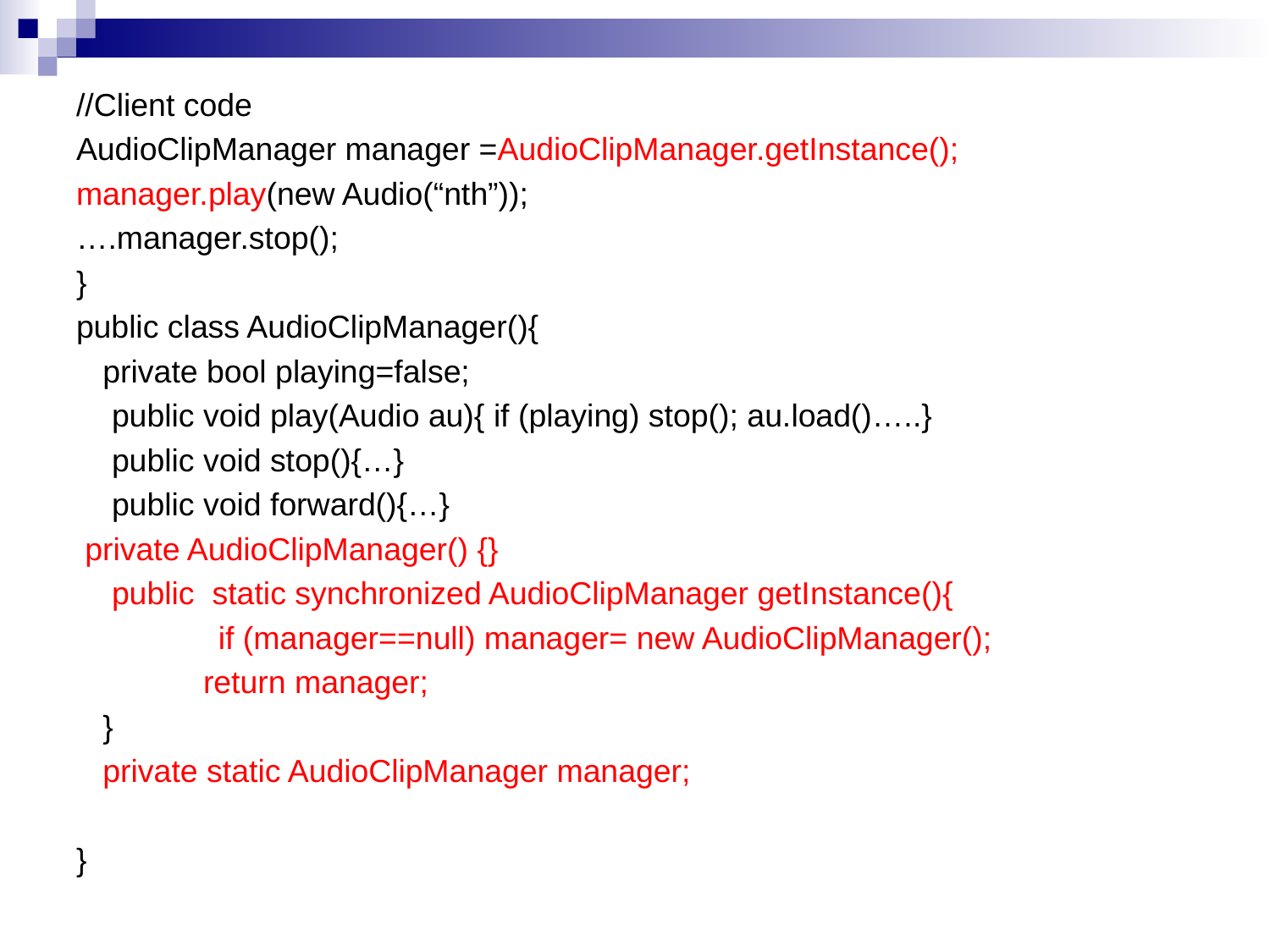

//Client code
AudioClipManager manager =AudioClipManager.getInstance();
manager.play(new Audio(“nth”));
….manager.stop();
}
public class AudioClipManager(){
   private bool playing=false;
    public void play(Audio au){ if (playing) stop(); au.load()…..}
    public void stop(){…}
    public void forward(){…}
 private AudioClipManager() {}
    public  static synchronized AudioClipManager getInstance(){
                if (manager==null) manager= new AudioClipManager();
 	return manager;
   }
   private static AudioClipManager manager;

}